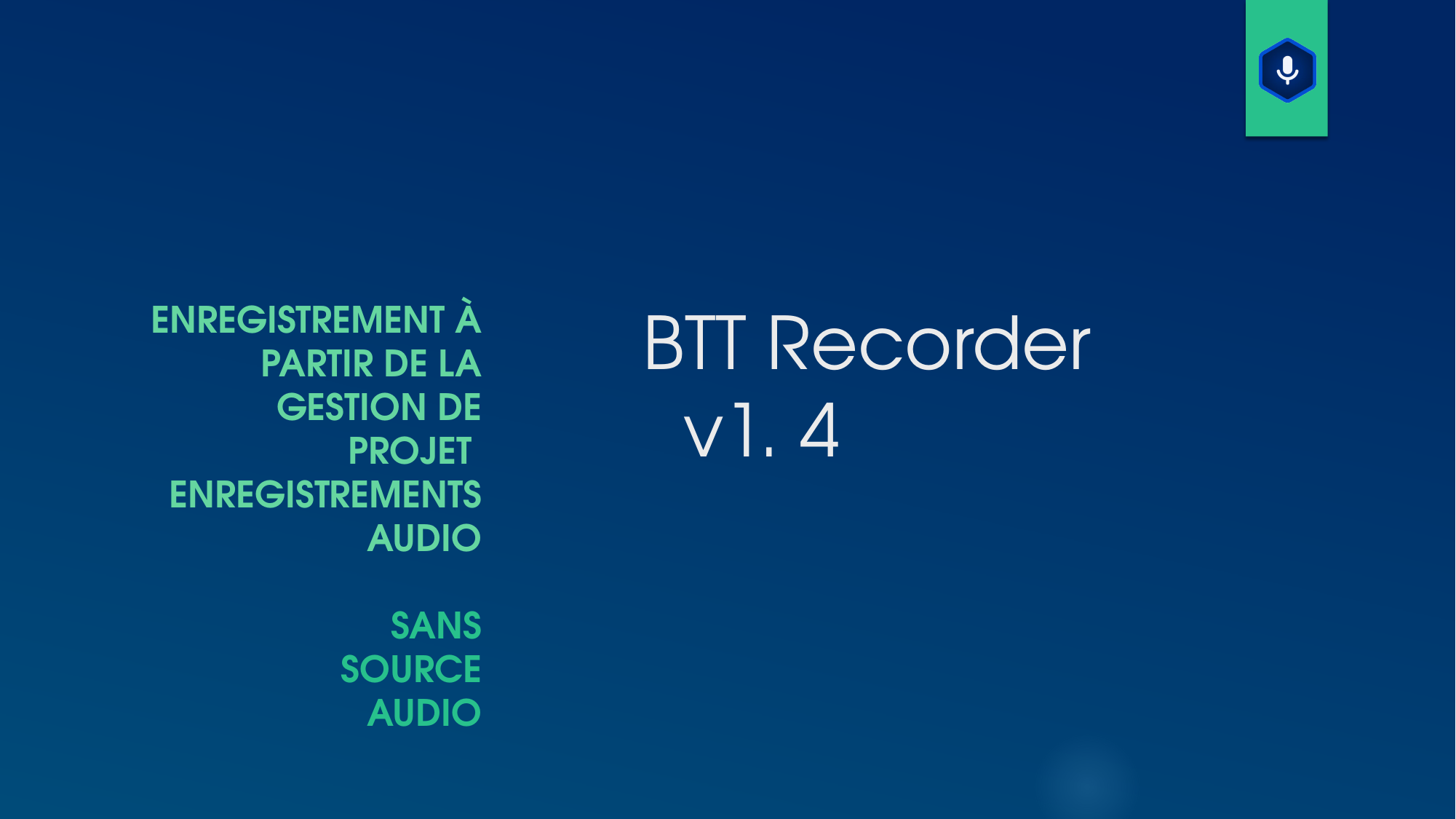

ENREGISTREMENT À
PARTIR DE LA  GESTION DE PROJET  ENREGISTREMENTS
AUDIO
SANS SOURCE
AUDIO
# BTT Recorder  v1. 4